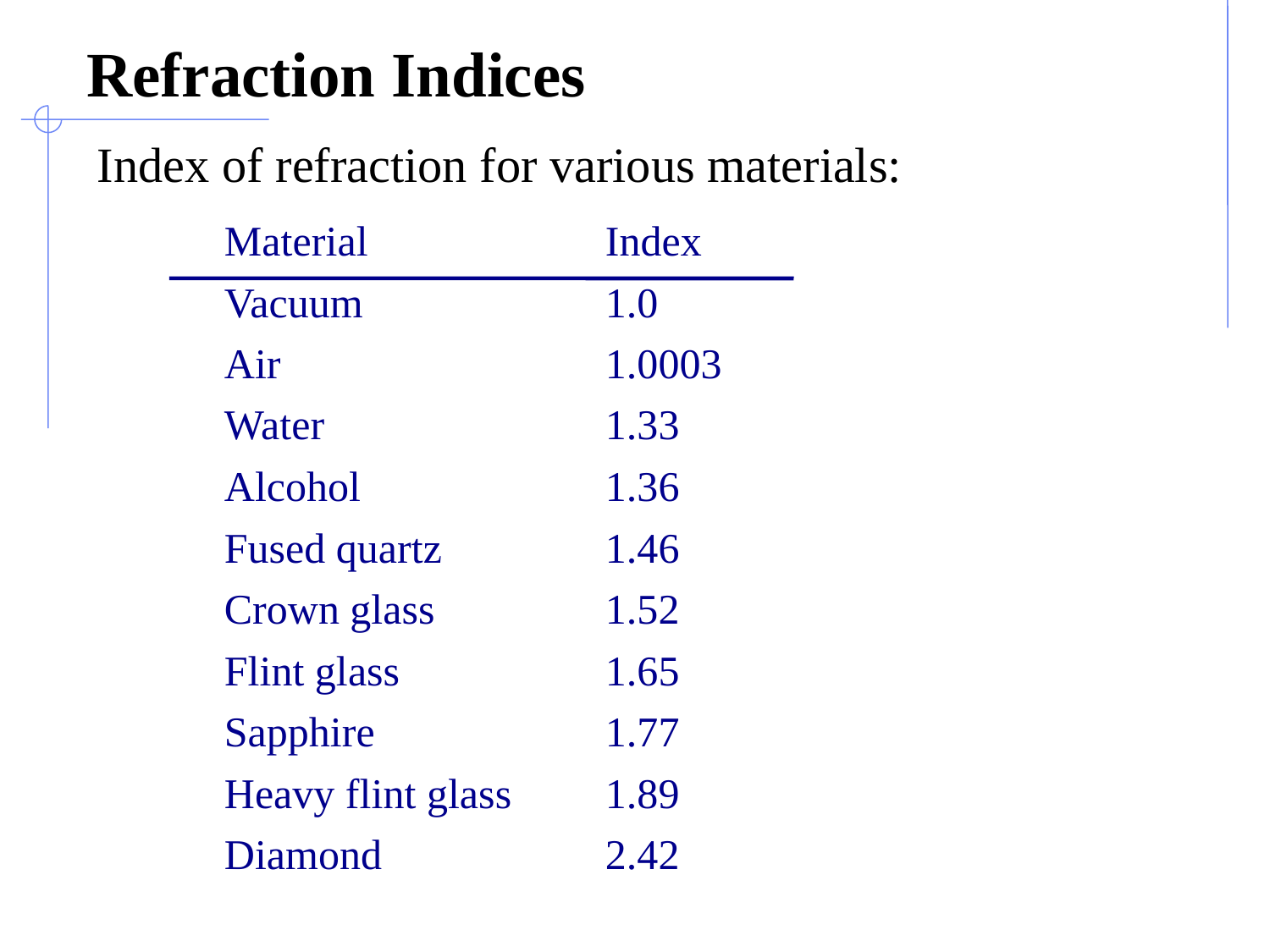

# Refraction Indices
	Index of refraction for various materials:
		Material		Index
		Vacuum		1.0
		Air			1.0003
		Water			1.33
		Alcohol		1.36
		Fused quartz		1.46
		Crown glass		1.52
		Flint glass		1.65
		Sapphire		1.77
		Heavy flint glass	1.89
		Diamond		2.42